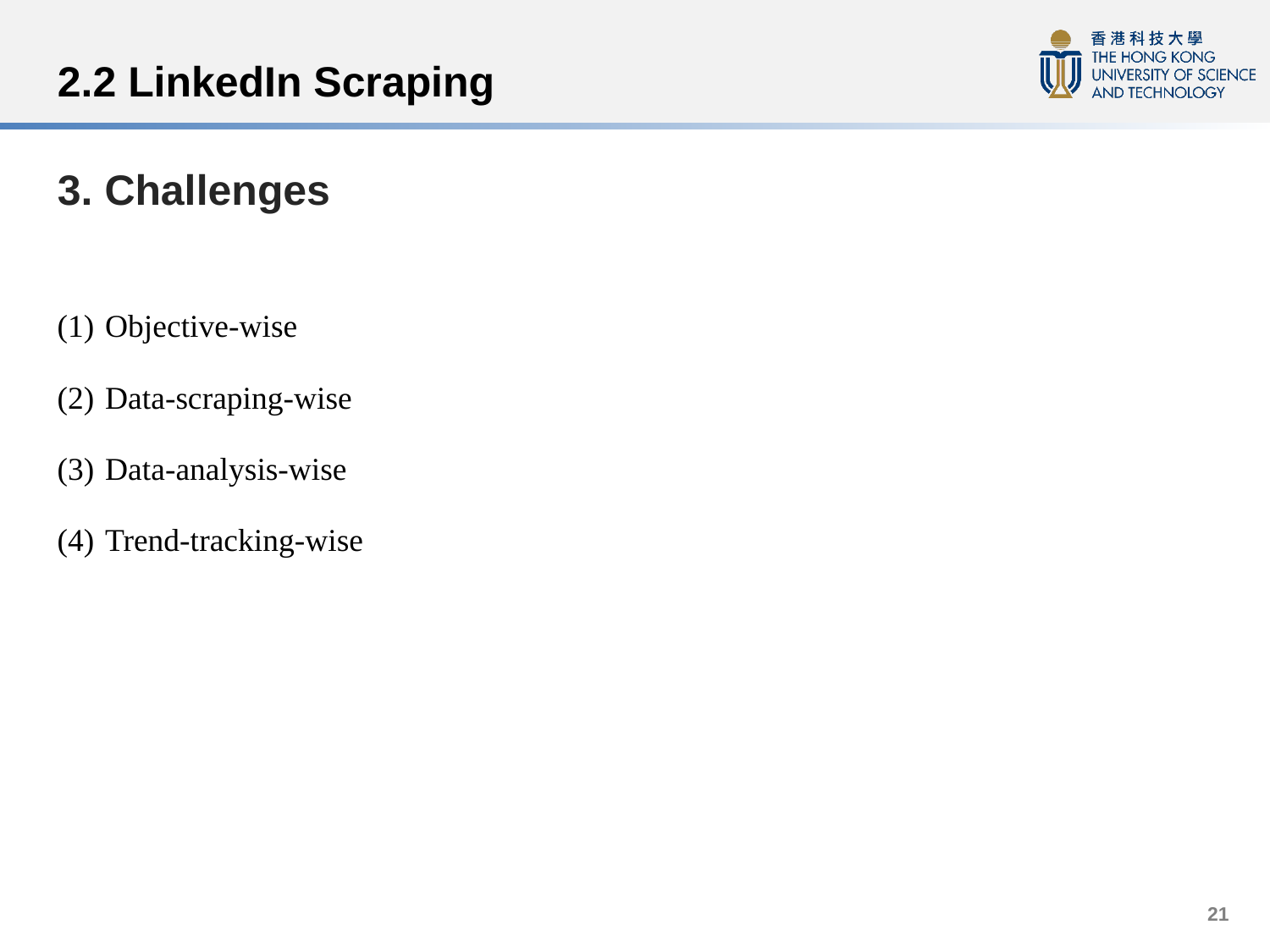

# 2.2 LinkedIn Scraping
3. Challenges
Objective-wise
Data-scraping-wise
Data-analysis-wise
Trend-tracking-wise